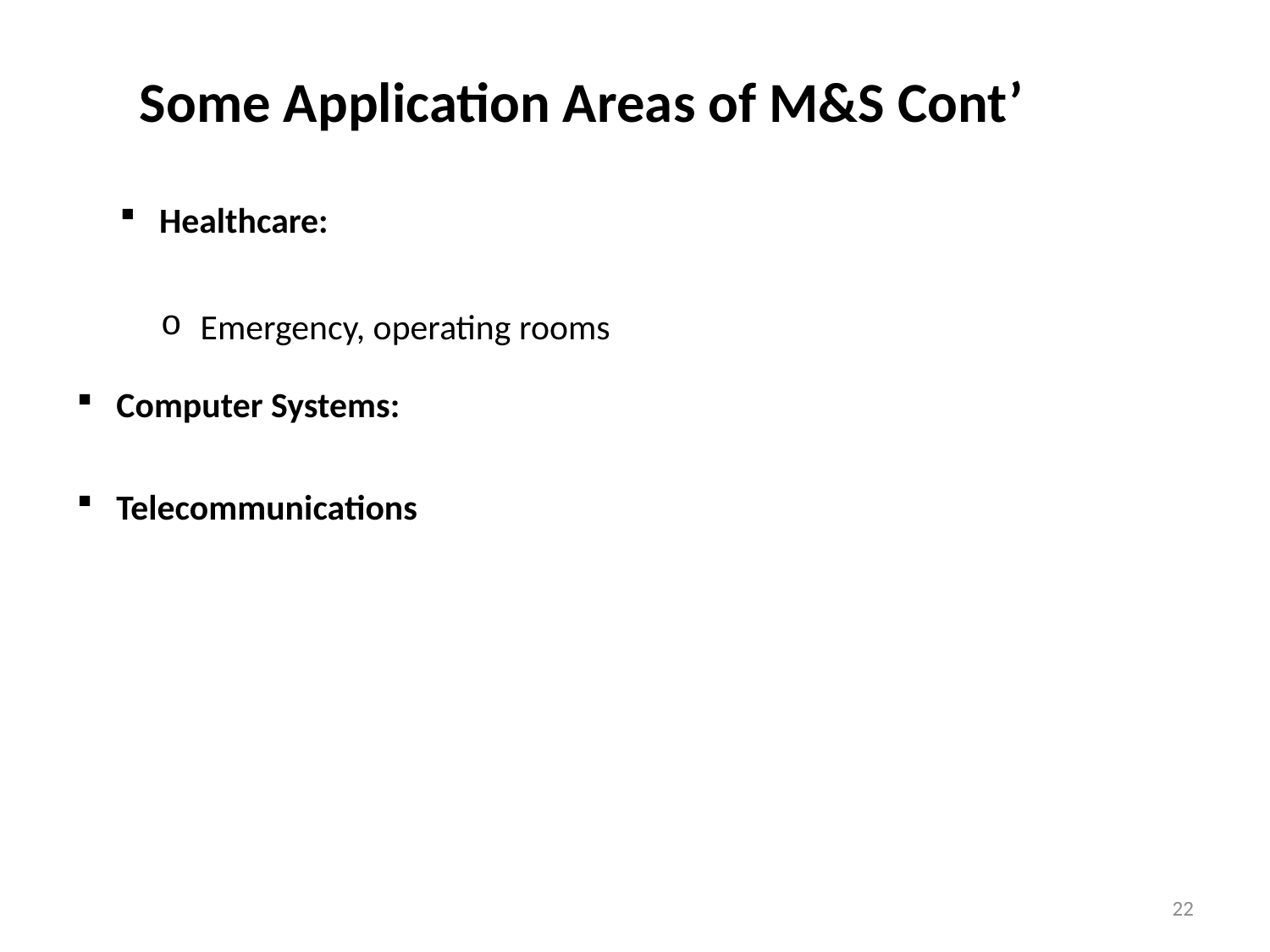

Some Application Areas of M&S Cont’
Healthcare:
Emergency, operating rooms
Computer Systems:
Telecommunications
22